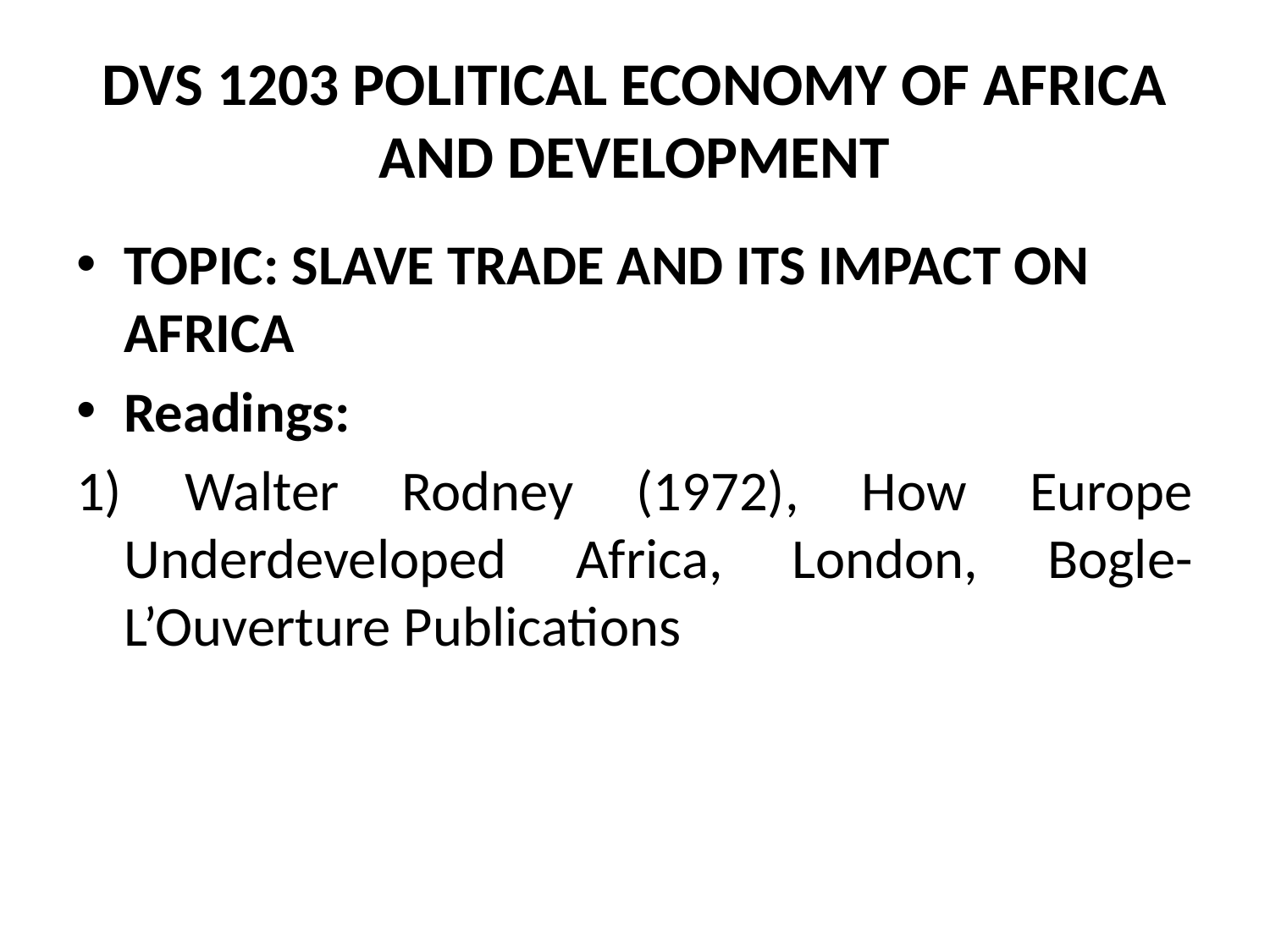

# DVS 1203 POLITICAL ECONOMY OF AFRICA AND DEVELOPMENT
TOPIC: SLAVE TRADE AND ITS IMPACT ON AFRICA
Readings:
1) Walter Rodney (1972), How Europe Underdeveloped Africa, London, Bogle-L’Ouverture Publications